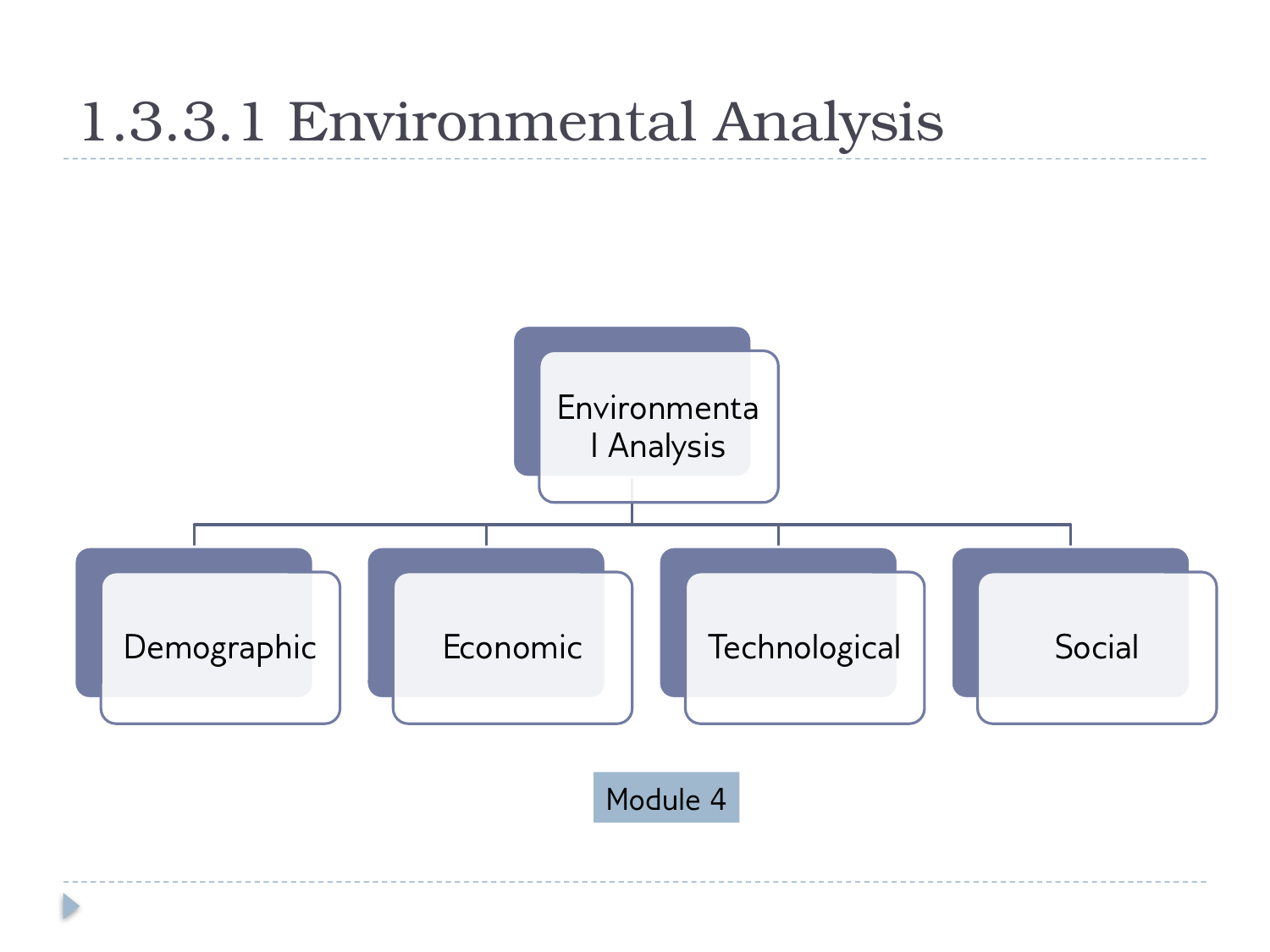

# 1.3.3.1 Environmental Analysis
Environmental Analysis
Demographic
Economic
Technological
Social
Module 4